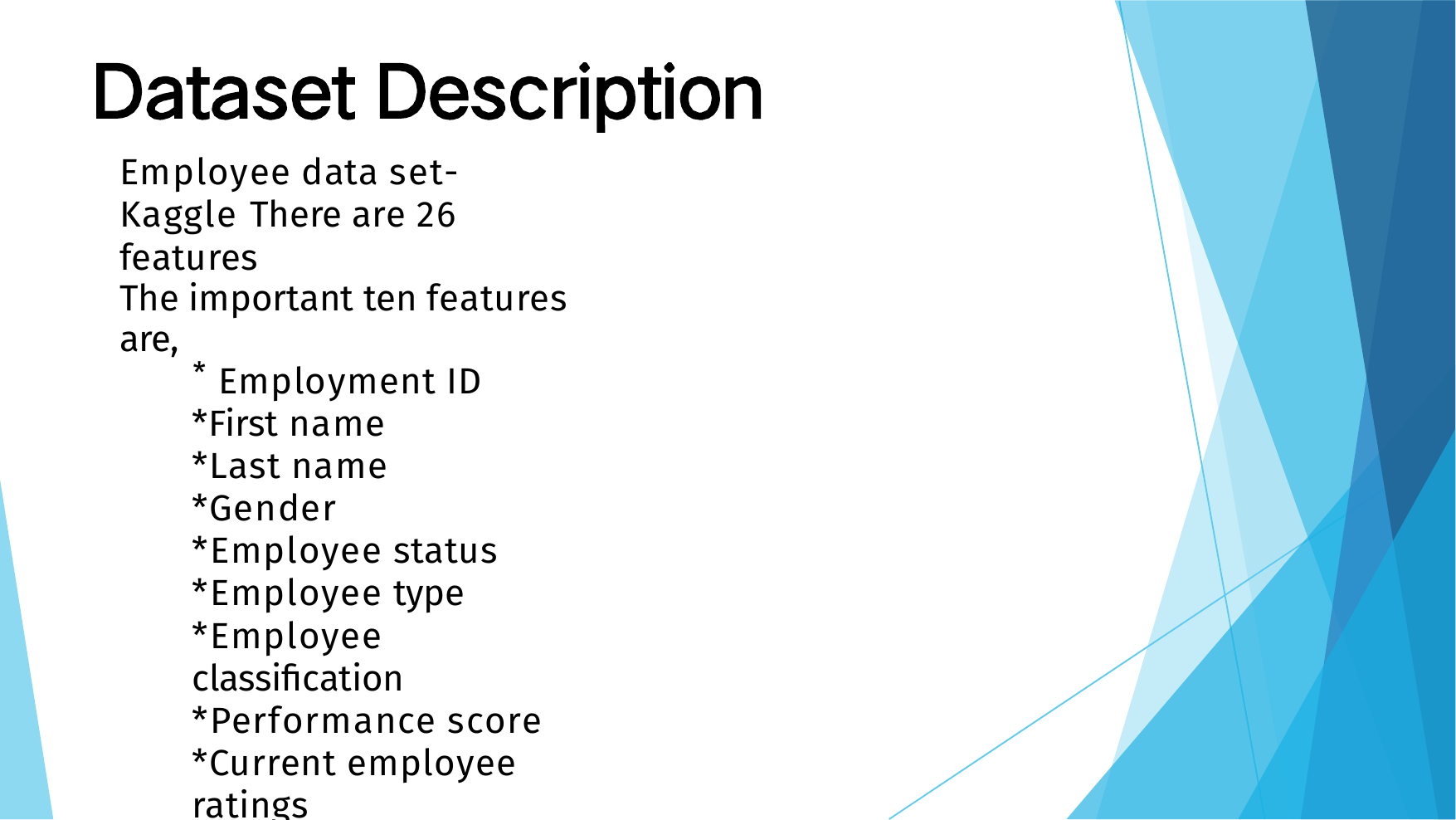

Employee data set- Kaggle There are 26 features
The important ten features are,
Employment ID
*First name
*Last name
*Gender
*Employee status
*Employee type
*Employee classification
*Performance score
*Current employee ratings
Business units